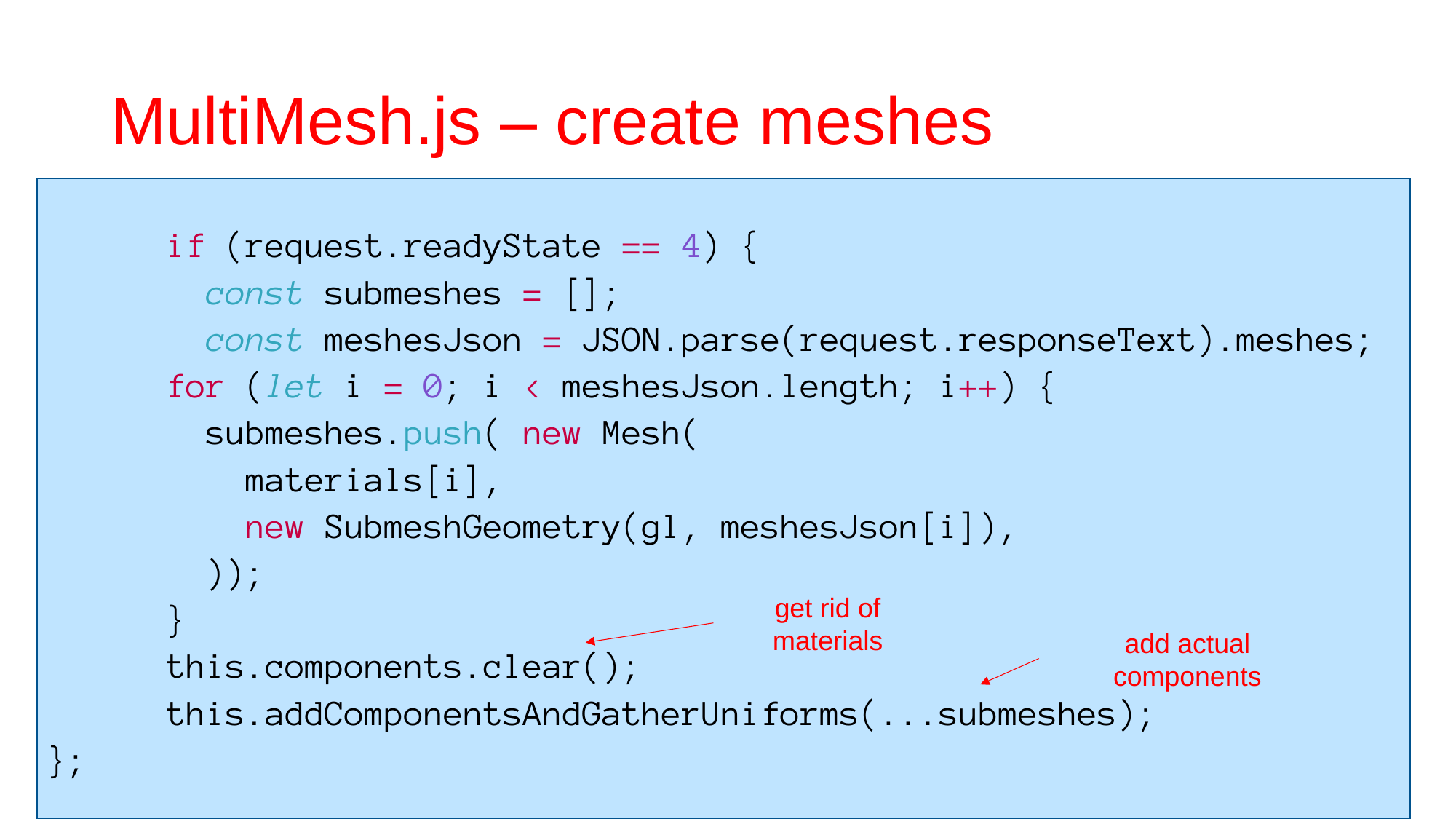

# MultiMesh.js – create meshes
      if (request.readyState == 4) {
        const submeshes = [];
        const meshesJson = JSON.parse(request.responseText).meshes;
      for (let i = 0; i < meshesJson.length; i++) {
        submeshes.push( new Mesh(
          materials[i],
          new SubmeshGeometry(gl, meshesJson[i]),
        ));
      }
      this.components.clear();
      this.addComponentsAndGatherUniforms(...submeshes);
};
get rid of materials
add actual components